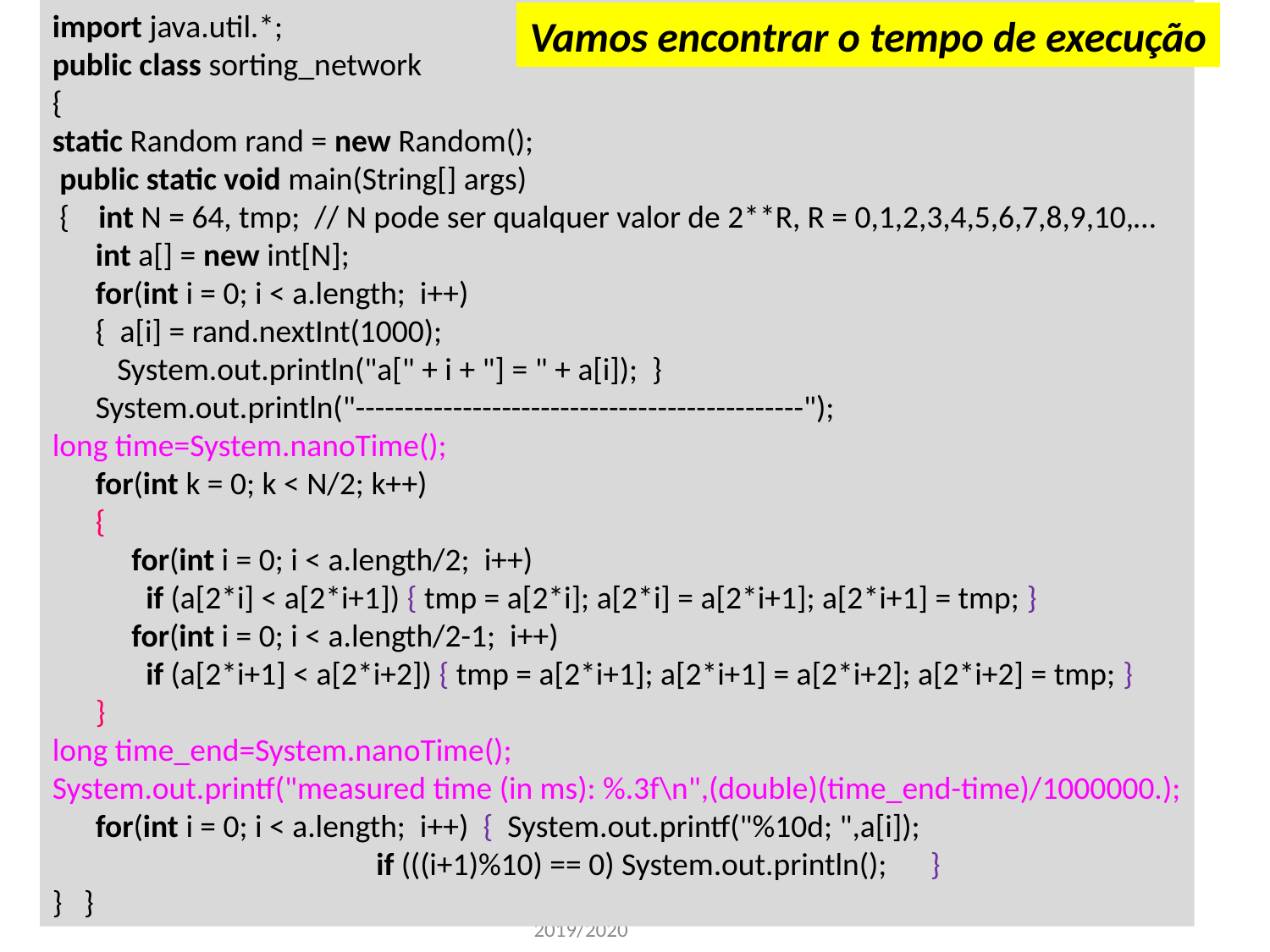

import java.util.*;
public class sorting_network
{
static Random rand = new Random();
 public static void main(String[] args)
 {    int N = 64, tmp;  // N pode ser qualquer valor de 2**R, R = 0,1,2,3,4,5,6,7,8,9,10,…
      int a[] = new int[N];
      for(int i = 0; i < a.length;  i++)
      {  a[i] = rand.nextInt(1000);
         System.out.println("a[" + i + "] = " + a[i]);  }
      System.out.println("----------------------------------------------");
long time=System.nanoTime();
      for(int k = 0; k < N/2; k++)
      {
           for(int i = 0; i < a.length/2;  i++)
             if (a[2*i] < a[2*i+1]) { tmp = a[2*i]; a[2*i] = a[2*i+1]; a[2*i+1] = tmp; }
           for(int i = 0; i < a.length/2-1;  i++)
             if (a[2*i+1] < a[2*i+2]) { tmp = a[2*i+1]; a[2*i+1] = a[2*i+2]; a[2*i+2] = tmp; }
      }
long time_end=System.nanoTime();
System.out.printf("measured time (in ms): %.3f\n",(double)(time_end-time)/1000000.);
      for(int i = 0; i < a.length;  i++)  {  System.out.printf("%10d; ",a[i]);
                                             if (((i+1)%10) == 0) System.out.println();      }
}   }
Vamos encontrar o tempo de execução
Valeri Skliarov                                                                      2019/2020